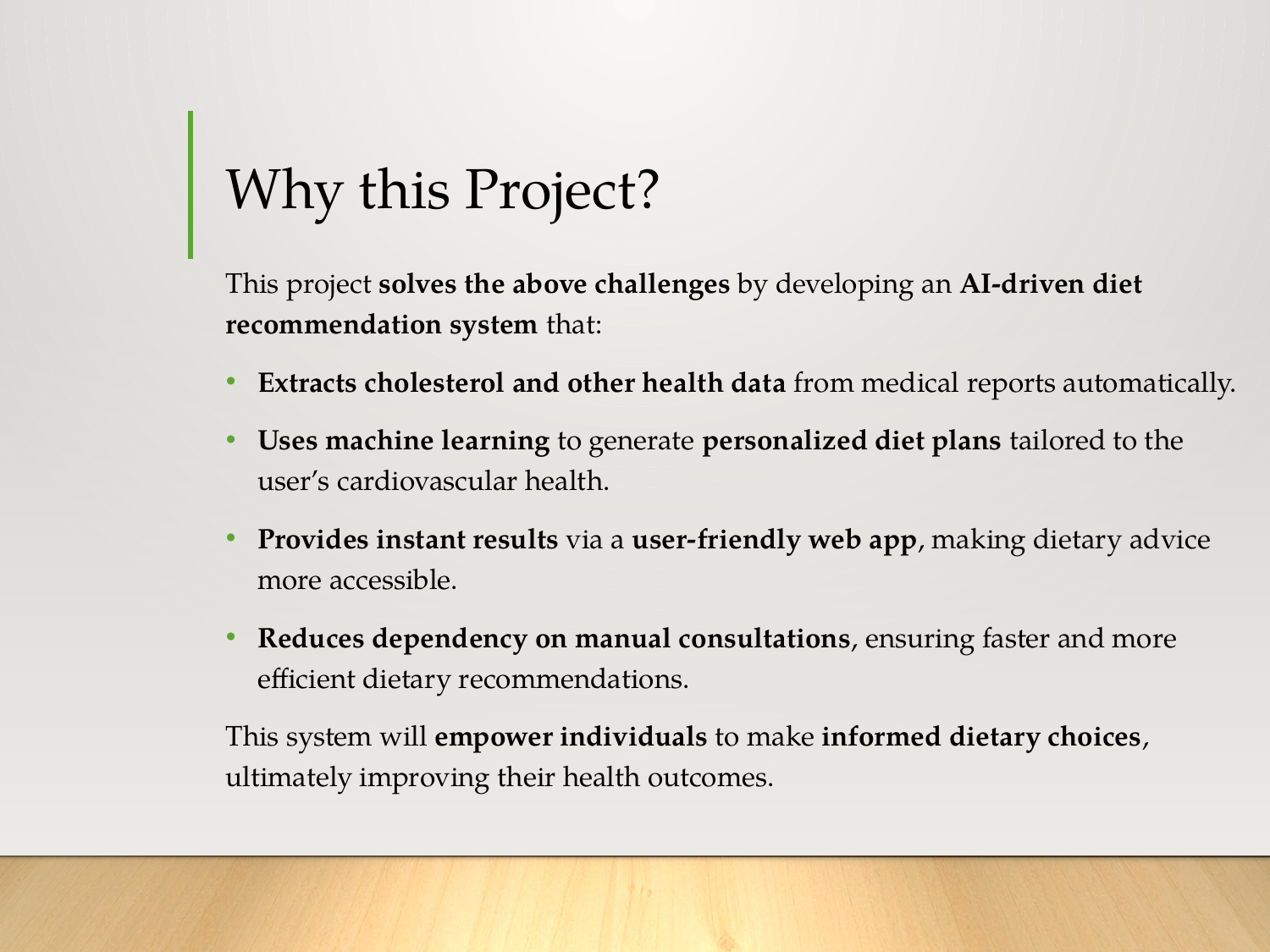

# Why this Project?
This project solves the above challenges by developing an AI-driven diet recommendation system that:
Extracts cholesterol and other health data from medical reports automatically.
Uses machine learning to generate personalized diet plans tailored to the user’s cardiovascular health.
Provides instant results via a user-friendly web app, making dietary advice more accessible.
Reduces dependency on manual consultations, ensuring faster and more efficient dietary recommendations.
This system will empower individuals to make informed dietary choices, ultimately improving their health outcomes.